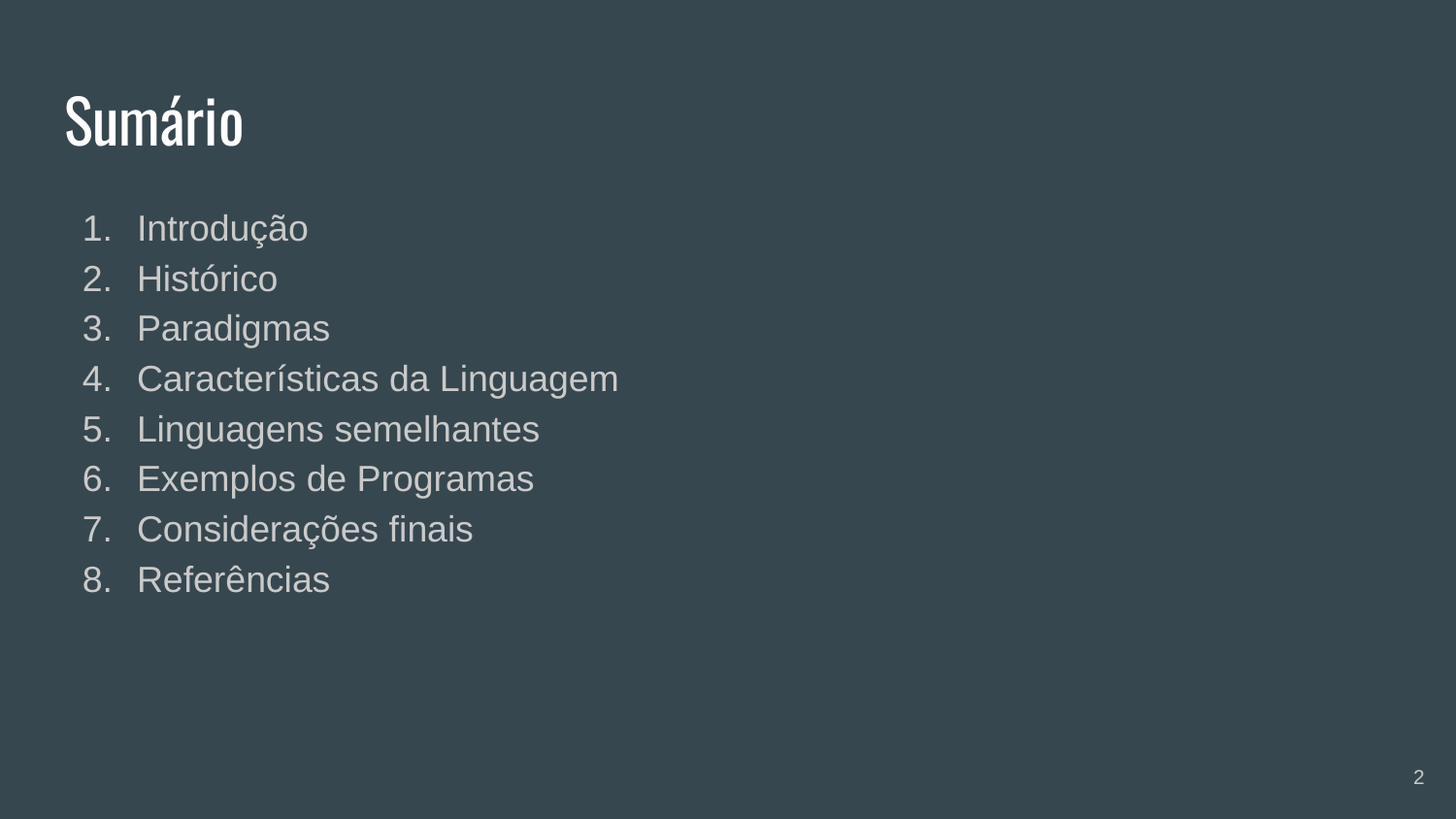

# Sumário
Introdução
Histórico
Paradigmas
Características da Linguagem
Linguagens semelhantes
Exemplos de Programas
Considerações finais
Referências
2